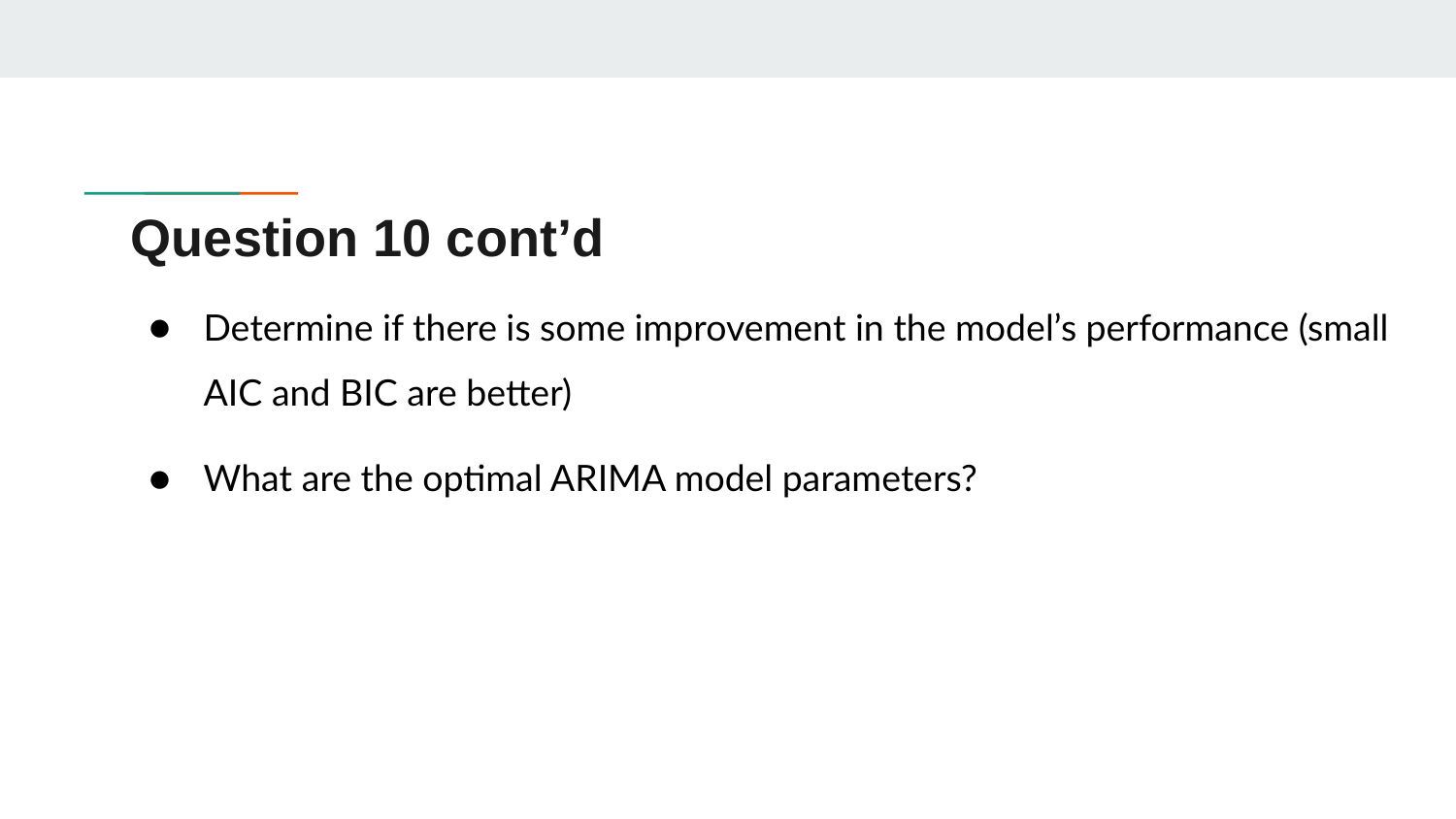

# Question 10 cont’d
Determine if there is some improvement in the model’s performance (small AIC and BIC are better)
What are the optimal ARIMA model parameters?